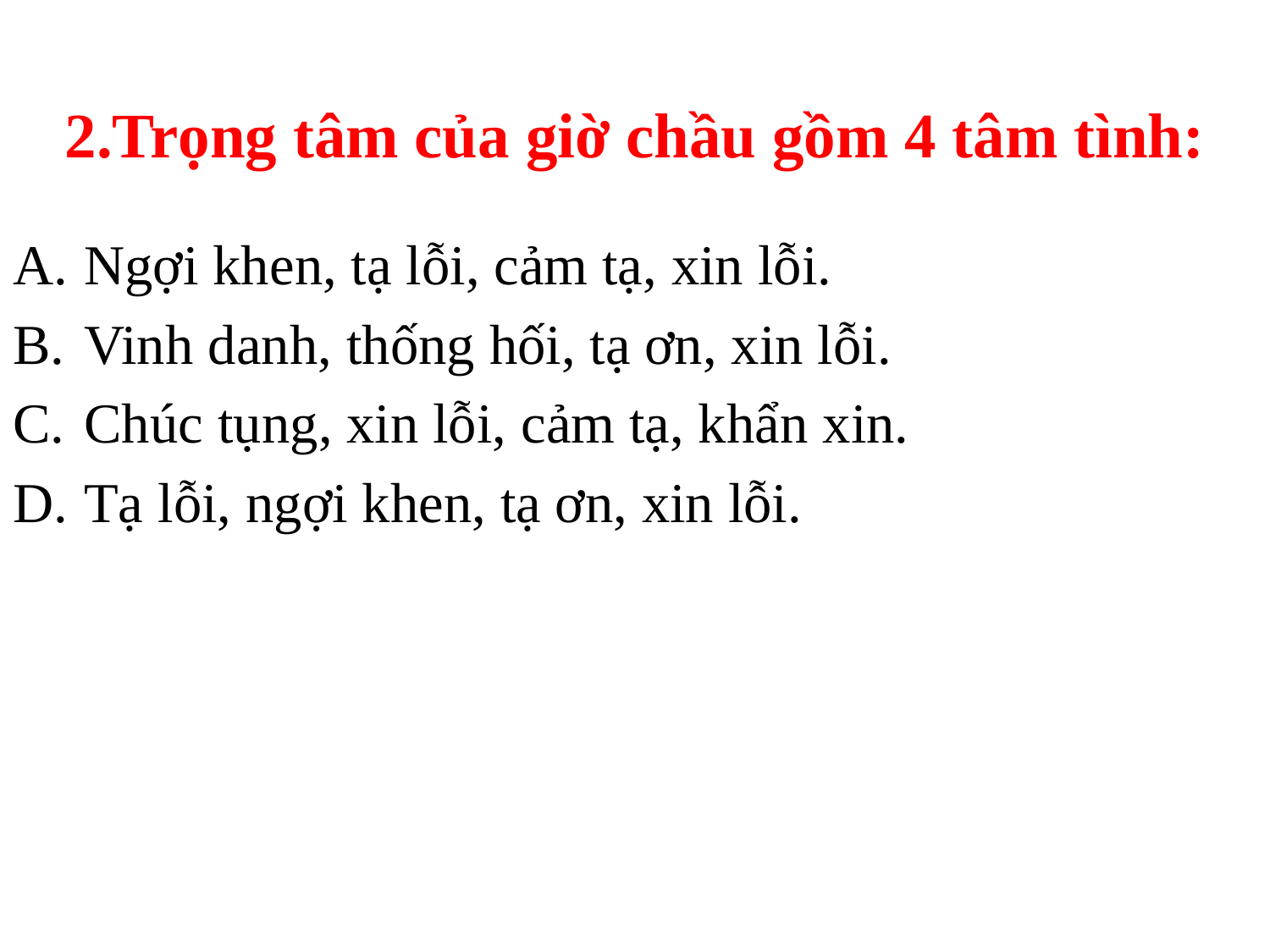

# 2.Trọng tâm của giờ chầu gồm 4 tâm tình:
Ngợi khen, tạ lỗi, cảm tạ, xin lỗi.
Vinh danh, thống hối, tạ ơn, xin lỗi.
Chúc tụng, xin lỗi, cảm tạ, khẩn xin.
Tạ lỗi, ngợi khen, tạ ơn, xin lỗi.